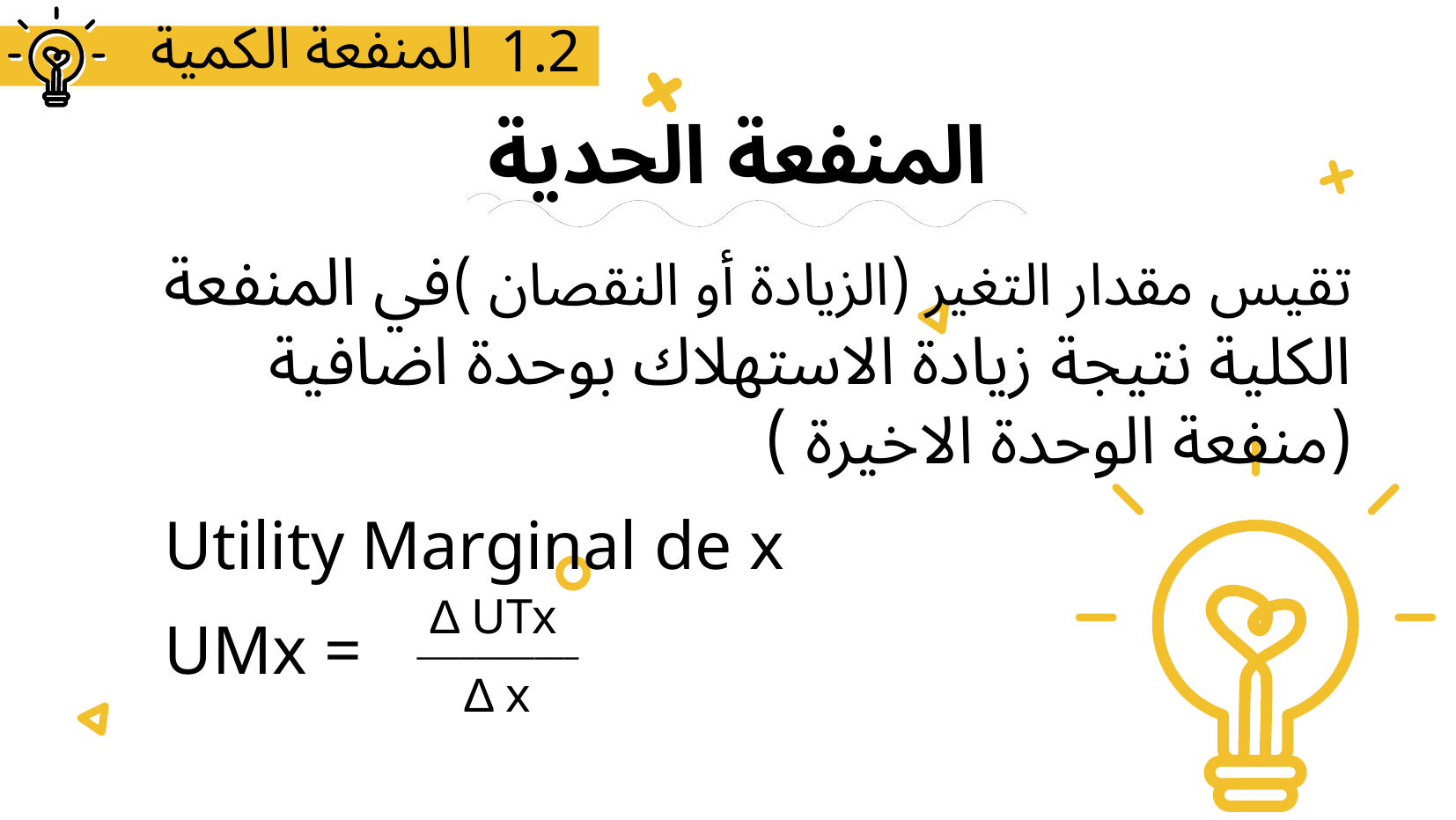

المنفعة الكمية
1.2

# المنفعة الحدية
تقيس مقدار التغير (الزيادة أو النقصان )في المنفعة الكلية نتيجة زيادة الاستهلاك بوحدة اضافية (منفعة الوحدة الاخيرة )
Utility Marginal de x
UMx =
Δ UTx
___________
Δ x